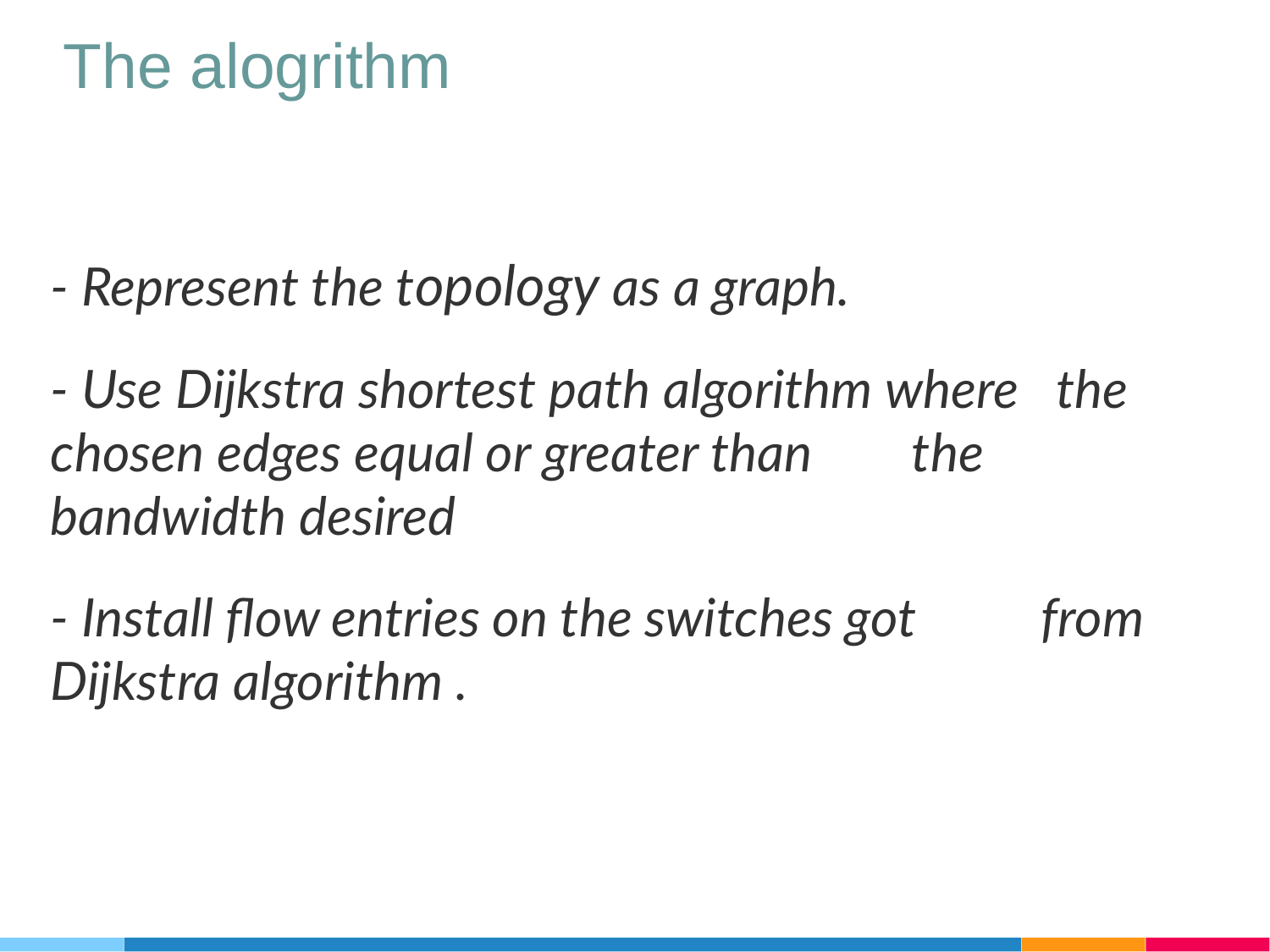

The alogrithm
- Represent the topology as a graph.

- Use Dijkstra shortest path algorithm where   the chosen edges equal or greater than        the bandwidth desired

- Install flow entries on the switches got          from Dijkstra algorithm .